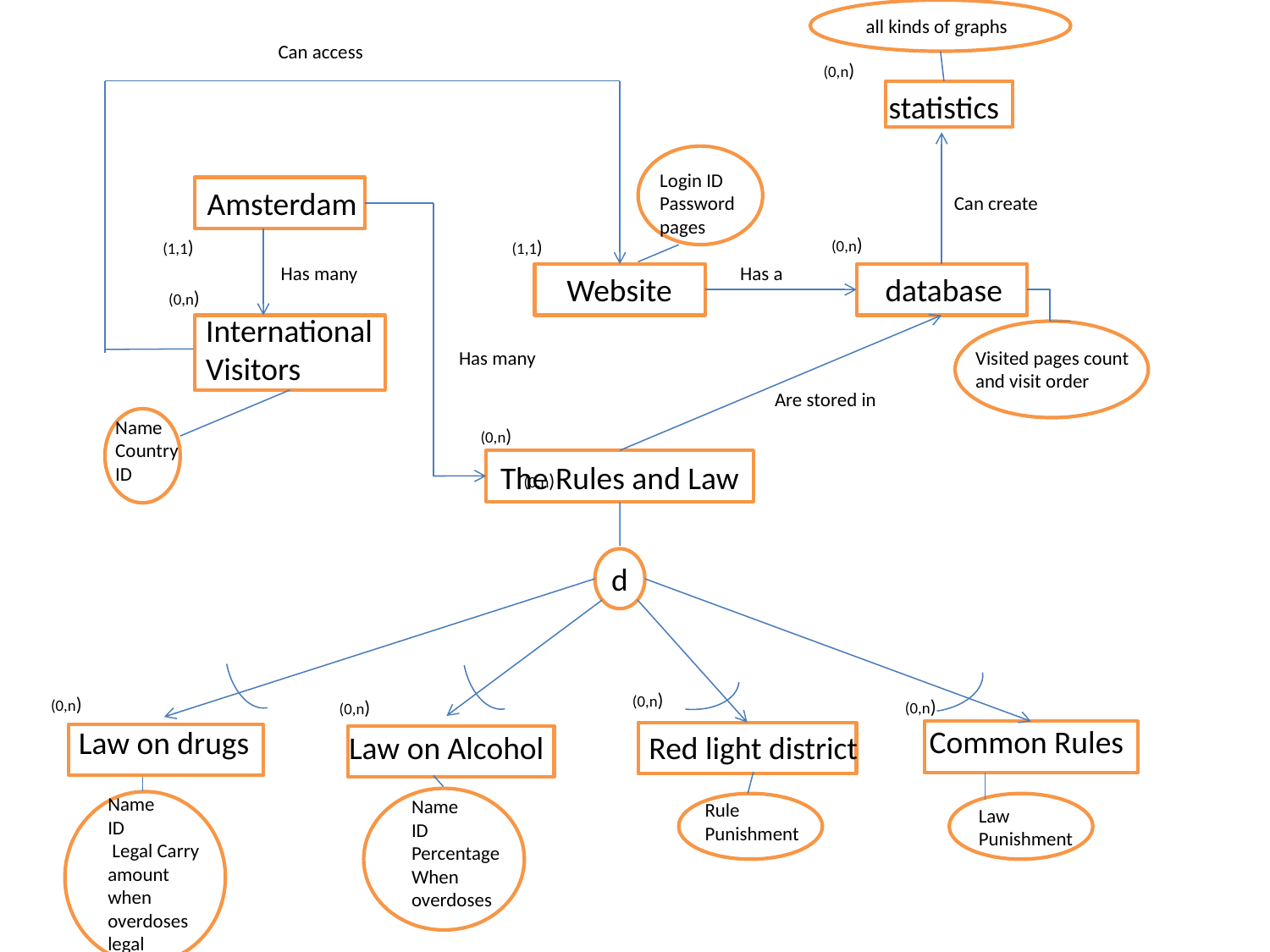

all kinds of graphs
Can access
(0,n)

statistics

Login ID
Password
pages

Amsterdam
Can create
(0,n)
(1,1)
(1,1)
Has many
Has a

Website

database
(0,n)
International Visitors

Has many
Visited pages count
and visit order
Are stored in
Name
Country
ID

(0,n)

The Rules and Law
(0,n)

d

(0,n)
(0,n)
(0,n)
(0,n)
Common Rules
Law on drugs
Law on Alcohol
Red light district

Name
ID
 Legal Carry amount
when overdoses
legal

Name
ID
Percentage
When overdoses

Rule
Punishment

Law
Punishment